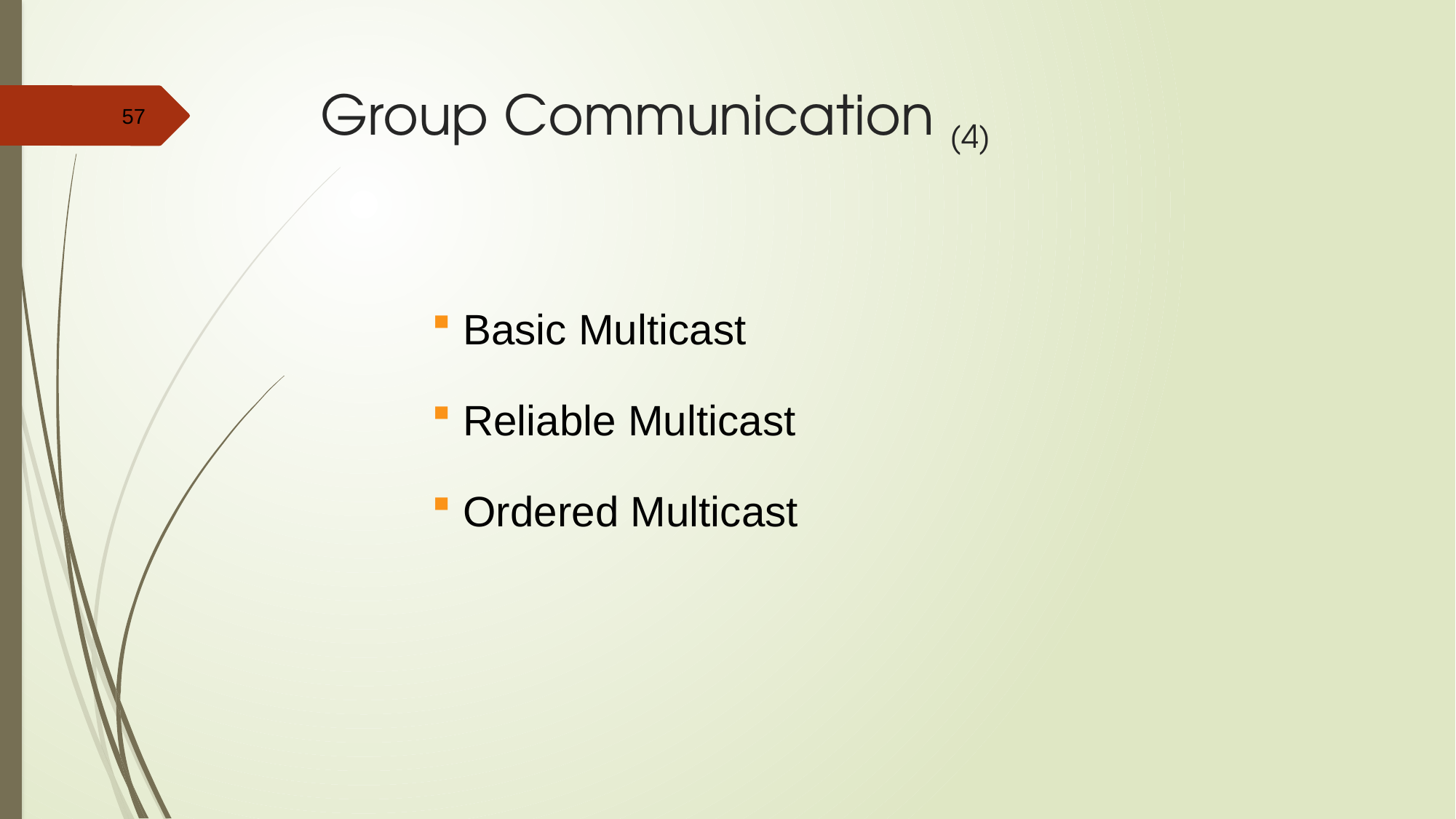

# Group Communication (4)
 Basic Multicast
 Reliable Multicast
 Ordered Multicast
57